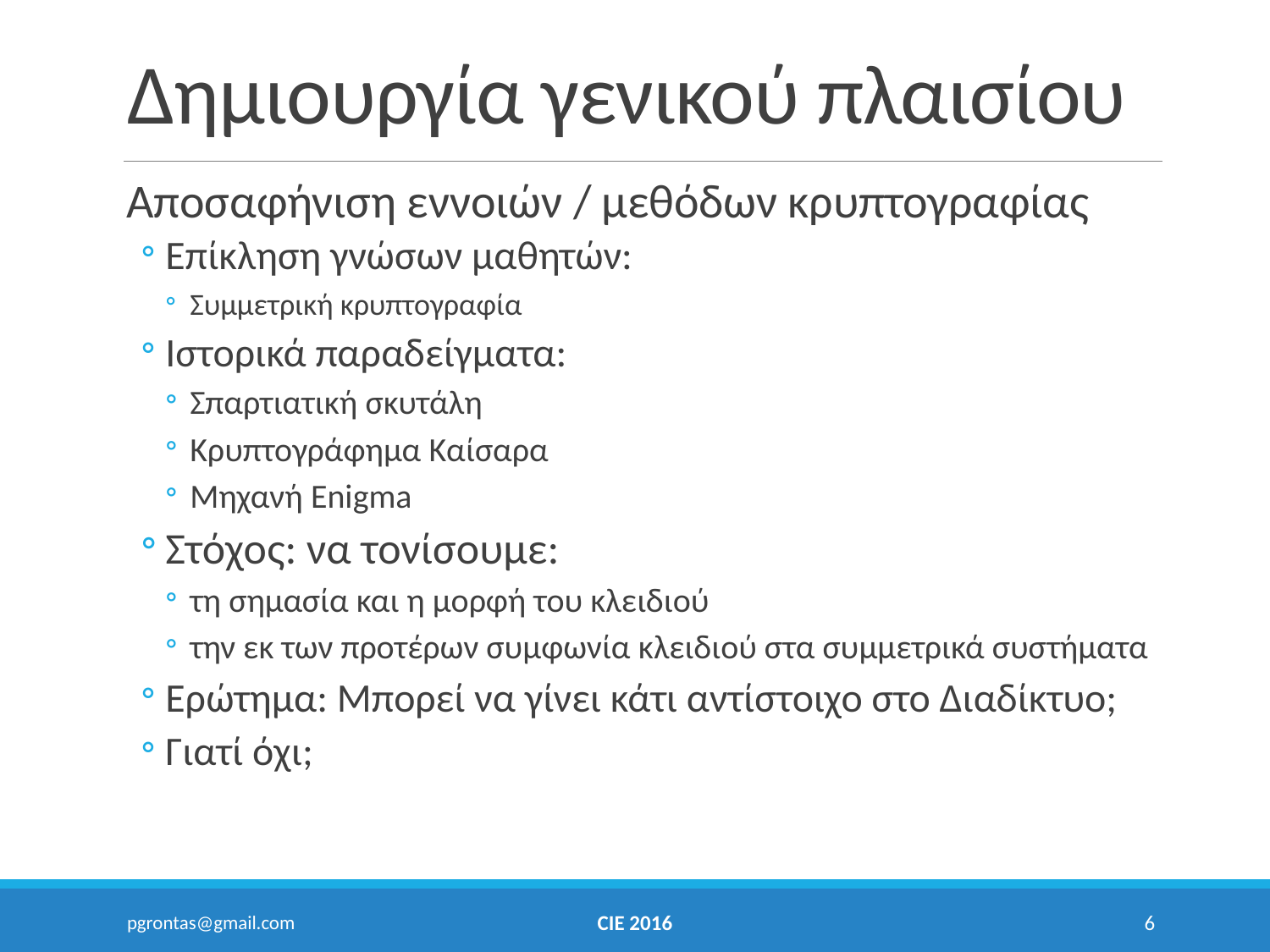

# Δημιουργία γενικού πλαισίου
Αποσαφήνιση εννοιών / μεθόδων κρυπτογραφίας
Επίκληση γνώσων μαθητών:
Συμμετρική κρυπτογραφία
Ιστορικά παραδείγματα:
Σπαρτιατική σκυτάλη
Κρυπτογράφημα Καίσαρα
Μηχανή Enigma
Στόχος: να τονίσουμε:
τη σημασία και η μορφή του κλειδιού
την εκ των προτέρων συμφωνία κλειδιού στα συμμετρικά συστήματα
Ερώτημα: Μπορεί να γίνει κάτι αντίστοιχο στο Διαδίκτυο;
Γιατί όχι;
pgrontas@gmail.com
CIE 2016
6